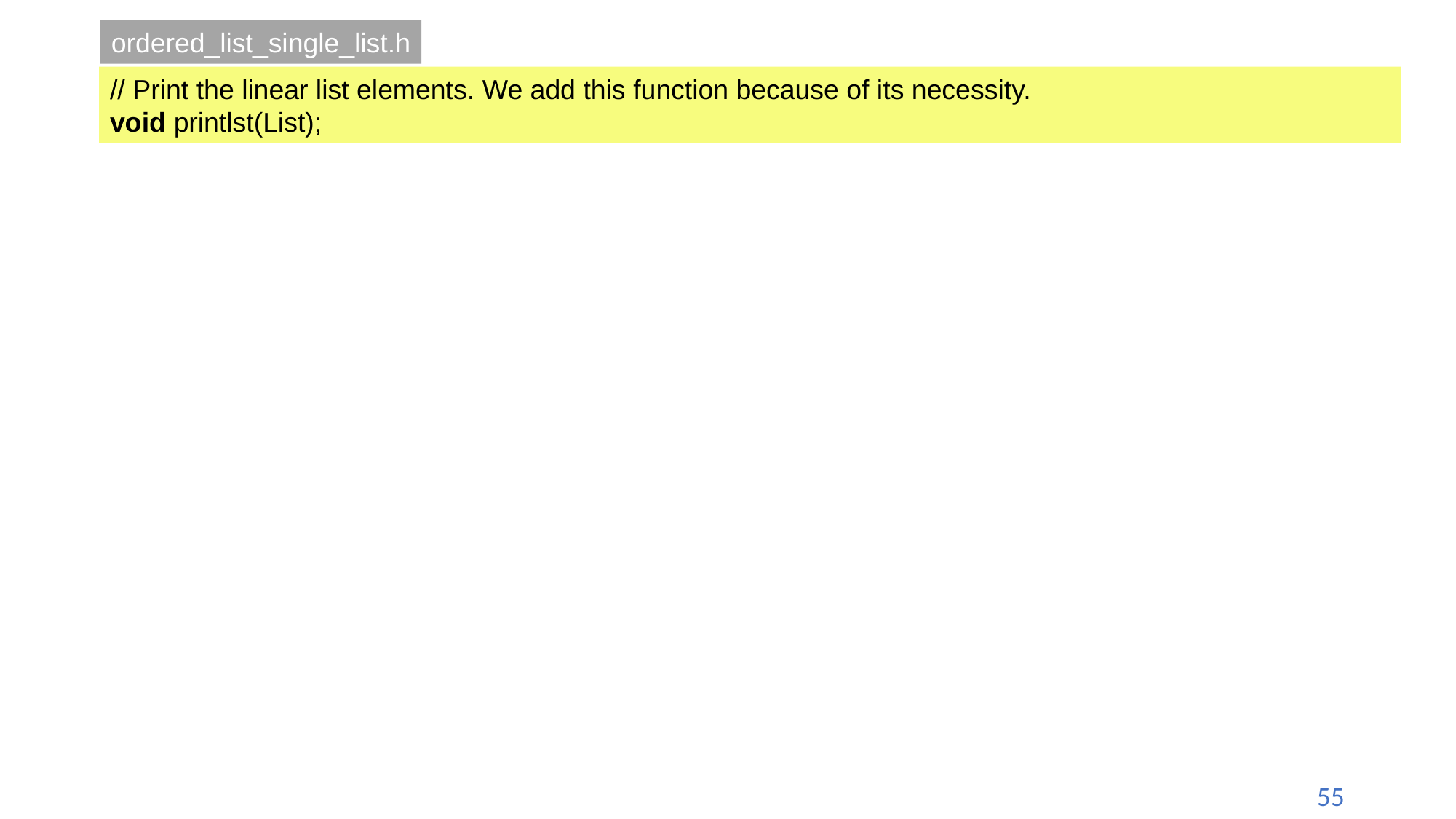

ordered_list_single_list.h
// Print the linear list elements. We add this function because of its necessity.
void printlst(List);